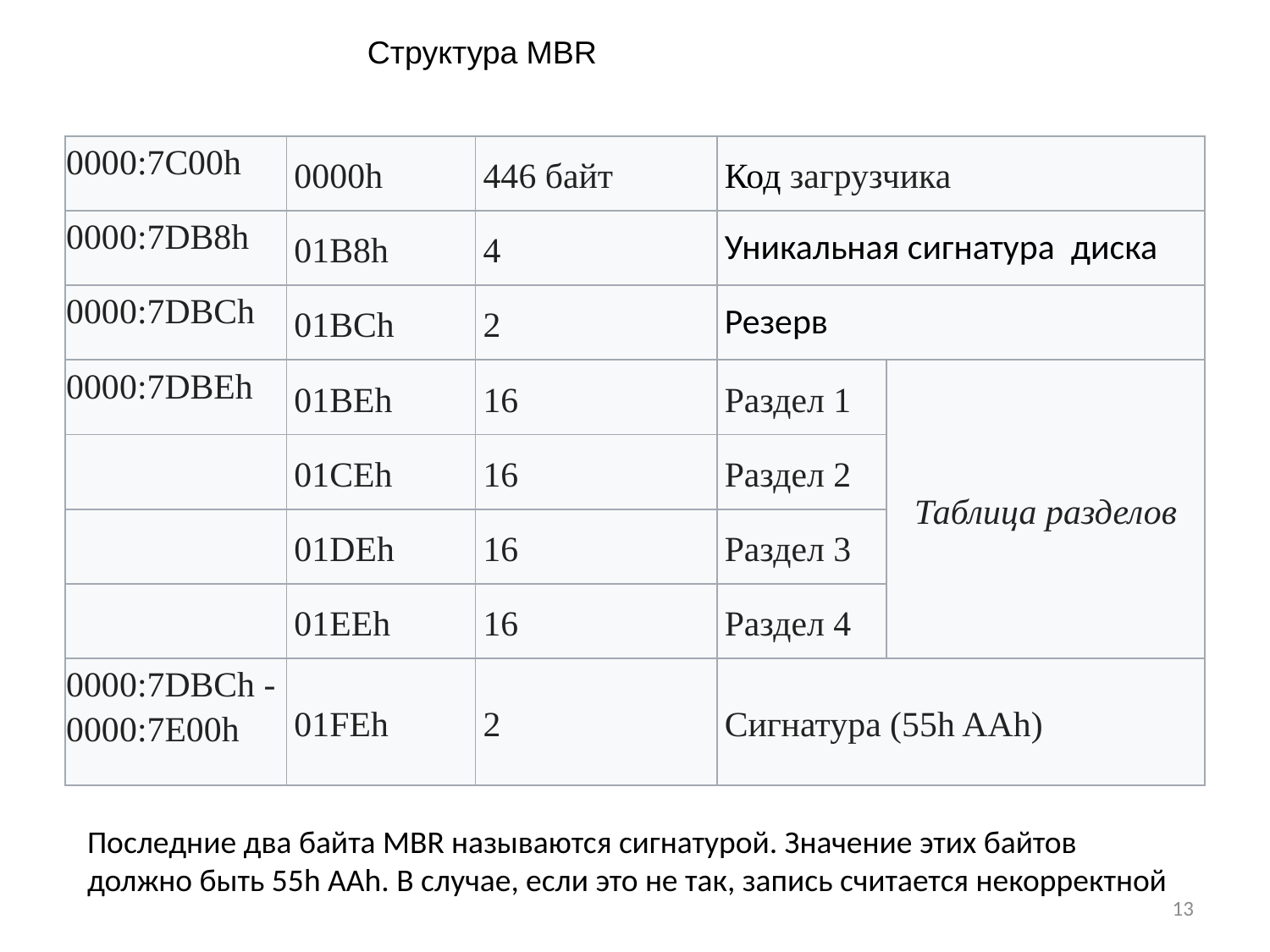

Структура MBR

| 0000:7C00h | 0000h | 446 байт | Код загрузчика |  |
| --- | --- | --- | --- | --- |
| 0000:7DB8h | 01B8h | 4 | Уникальная сигнатура диска |  |
| 0000:7DBCh | 01BCh | 2 | Резерв |  |
| 0000:7DBEh | 01BEh | 16 | Раздел 1 | Таблица разделов |
|  | 01CEh | 16 | Раздел 2 |  |
|  | 01DEh | 16 | Раздел 3 |  |
|  | 01EEh | 16 | Раздел 4 |  |
| 0000:7DBCh - 0000:7E00h | 01FEh | 2 | Сигнатура (55h AAh) |  |
Последние два байта MBR называются сигнатурой. Значение этих байтов должно быть 55h AAh. В случае, если это не так, запись считается некорректной
13